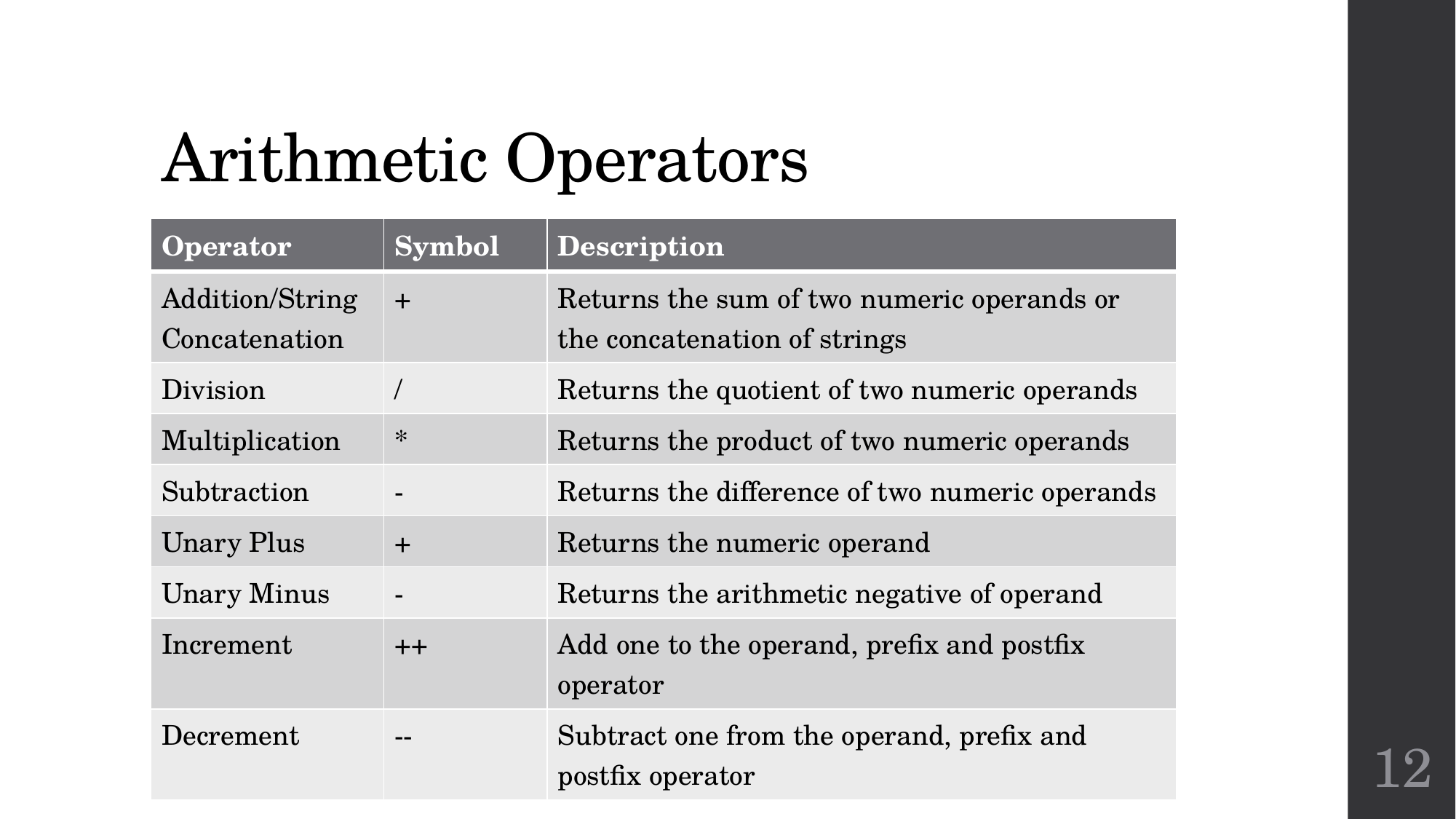

# Arithmetic Operators
| Operator | Symbol | Description |
| --- | --- | --- |
| Addition/String Concatenation | + | Returns the sum of two numeric operands or the concatenation of strings |
| Division | / | Returns the quotient of two numeric operands |
| Multiplication | \* | Returns the product of two numeric operands |
| Subtraction | - | Returns the difference of two numeric operands |
| Unary Plus | + | Returns the numeric operand |
| Unary Minus | - | Returns the arithmetic negative of operand |
| Increment | ++ | Add one to the operand, prefix and postfix operator |
| Decrement | -- | Subtract one from the operand, prefix and postfix operator |
12